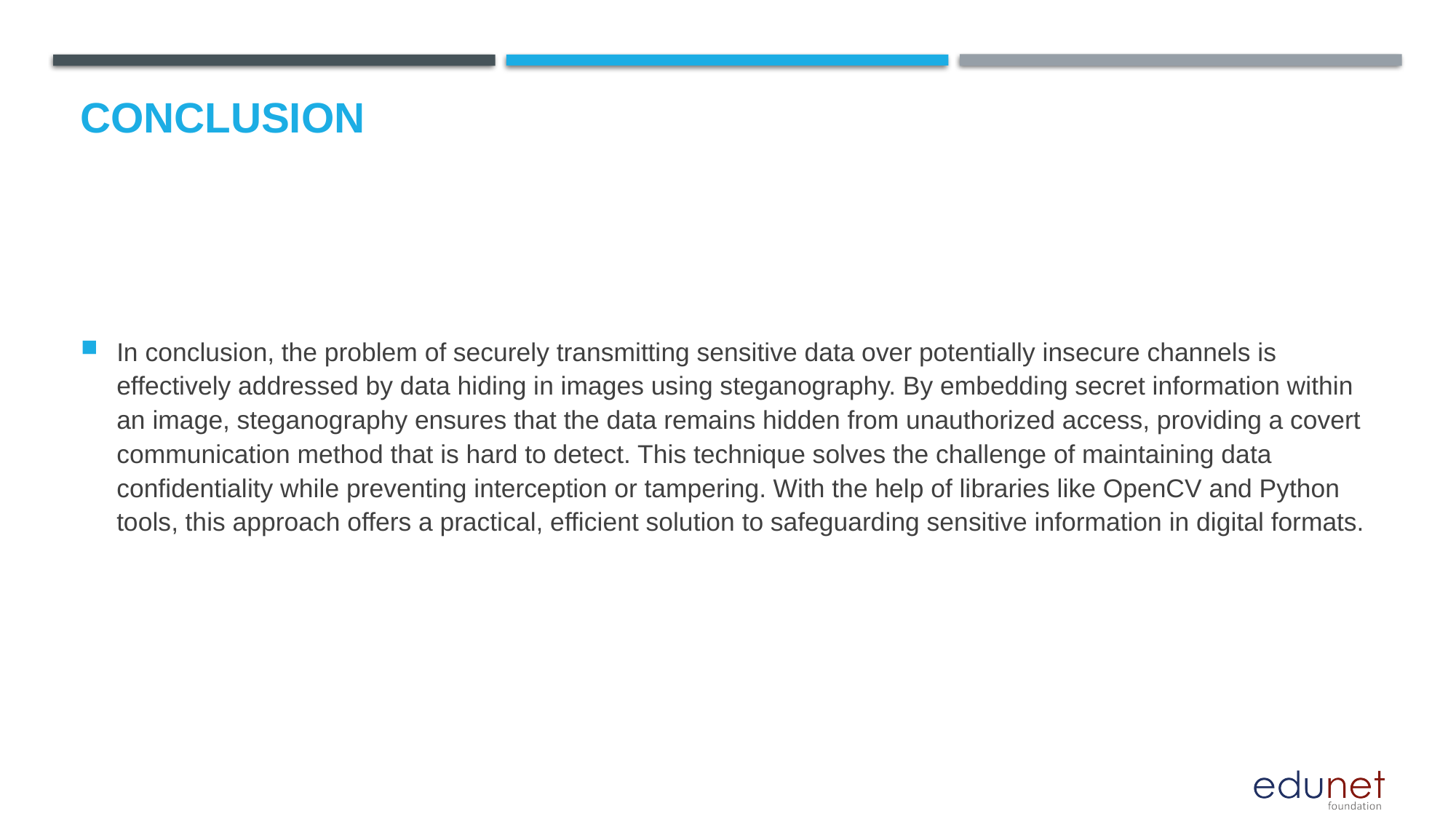

# Conclusion
In conclusion, the problem of securely transmitting sensitive data over potentially insecure channels is effectively addressed by data hiding in images using steganography. By embedding secret information within an image, steganography ensures that the data remains hidden from unauthorized access, providing a covert communication method that is hard to detect. This technique solves the challenge of maintaining data confidentiality while preventing interception or tampering. With the help of libraries like OpenCV and Python tools, this approach offers a practical, efficient solution to safeguarding sensitive information in digital formats.